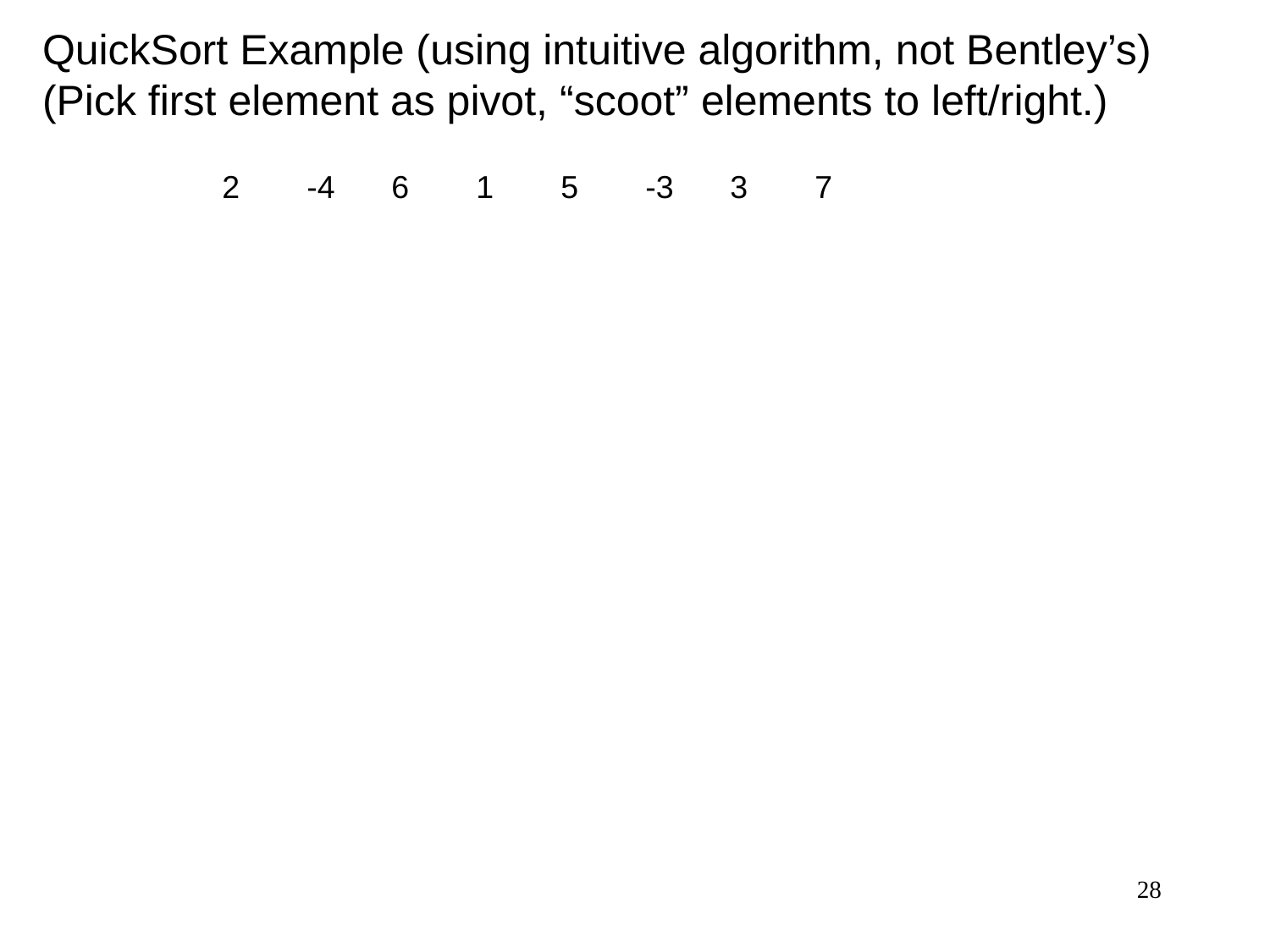

QuickSort Example (using intuitive algorithm, not Bentley’s)
(Pick first element as pivot, “scoot” elements to left/right.)
2
-4
6
1
5
-3
3
7
28